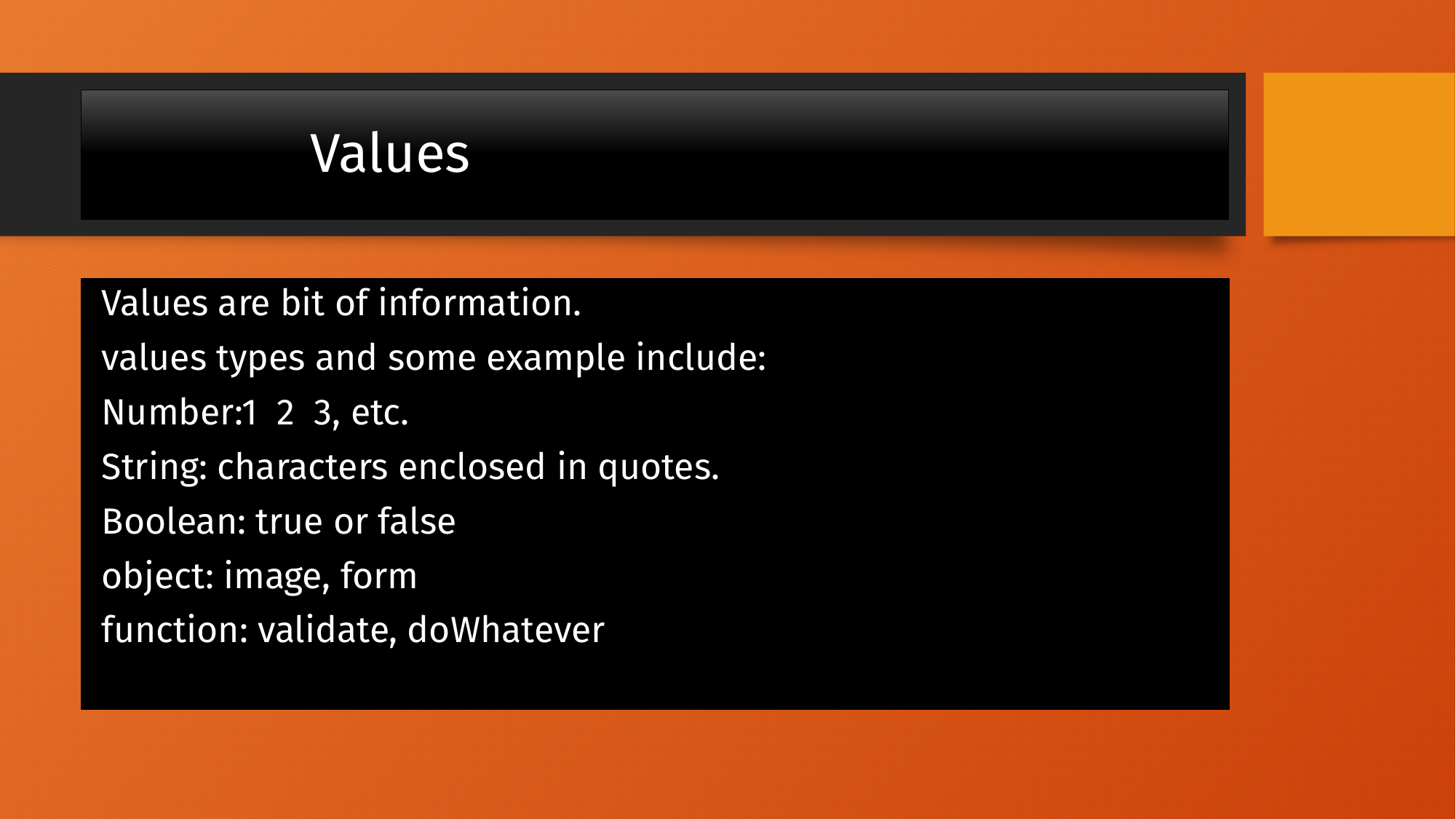

# Values
 Values are bit of information.
 values types and some example include:
 Number:1  2  3, etc.
 String: characters enclosed in quotes.
 Boolean: true or false
 object: image, form
 function: validate, doWhatever